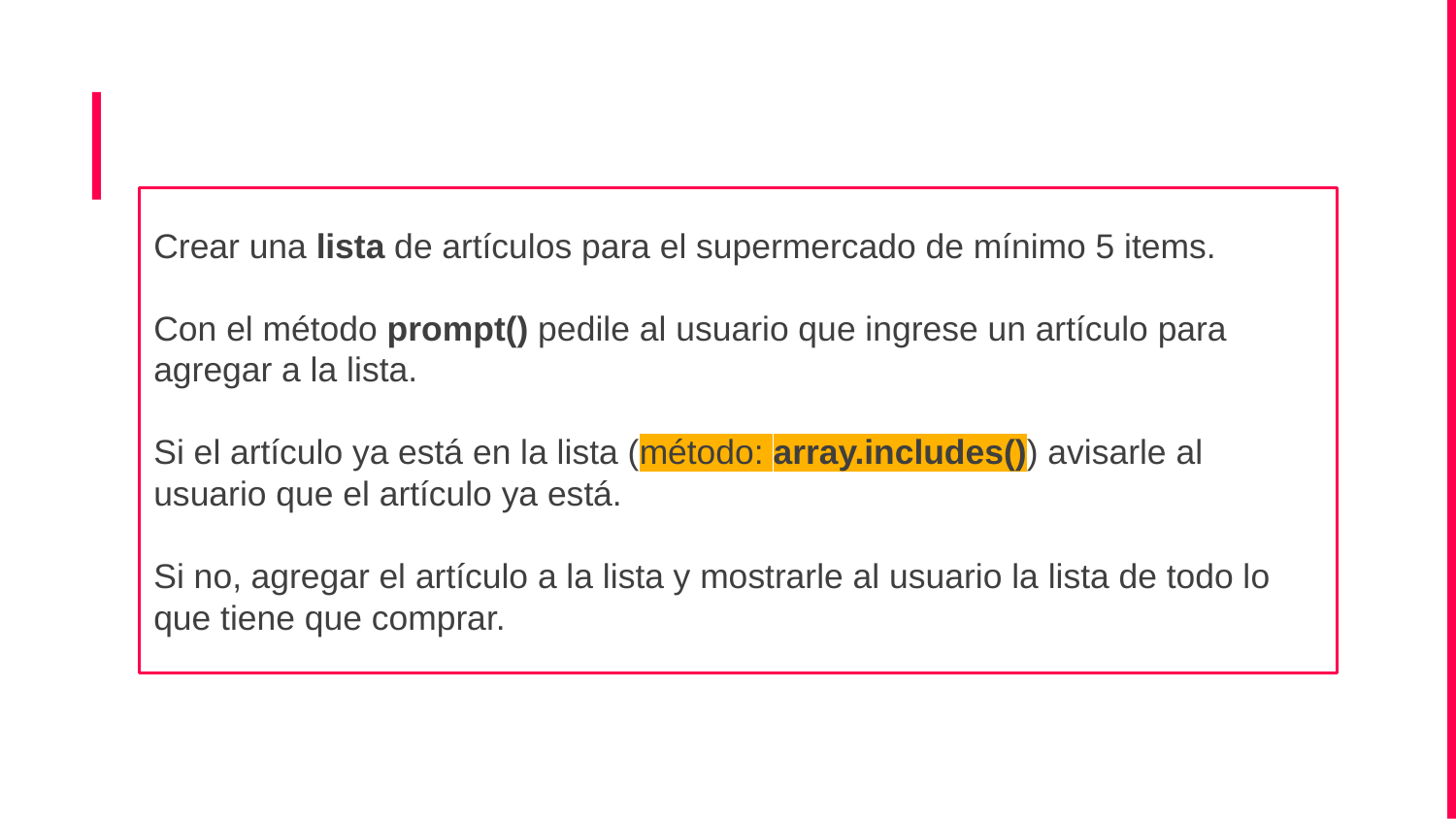

Crear una lista de artículos para el supermercado de mínimo 5 items.

Con el método prompt() pedile al usuario que ingrese un artículo para agregar a la lista.

Si el artículo ya está en la lista (método: array.includes()) avisarle al usuario que el artículo ya está.

Si no, agregar el artículo a la lista y mostrarle al usuario la lista de todo lo que tiene que comprar.